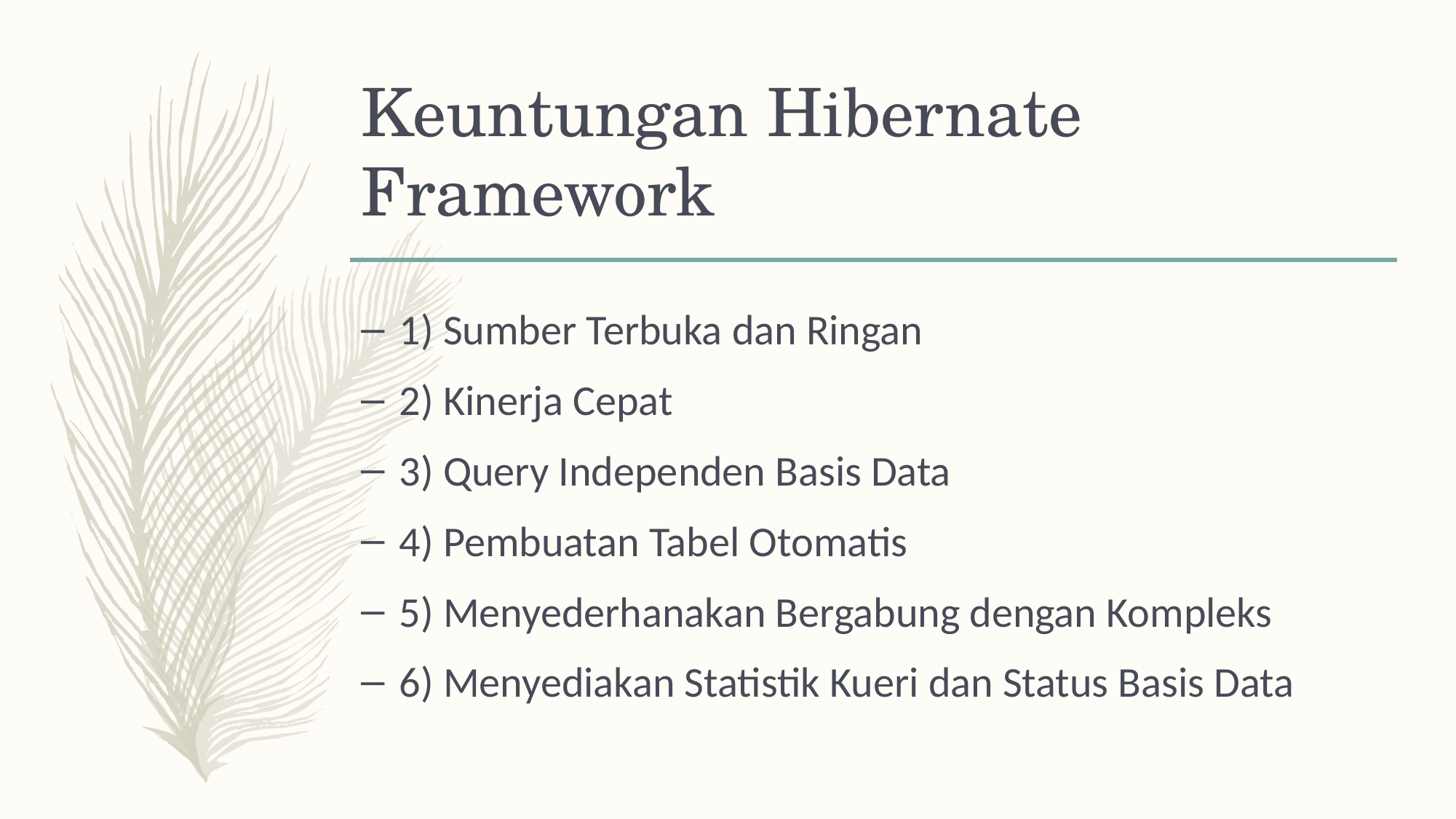

# Keuntungan Hibernate Framework
1) Sumber Terbuka dan Ringan
2) Kinerja Cepat
3) Query Independen Basis Data
4) Pembuatan Tabel Otomatis
5) Menyederhanakan Bergabung dengan Kompleks
6) Menyediakan Statistik Kueri dan Status Basis Data